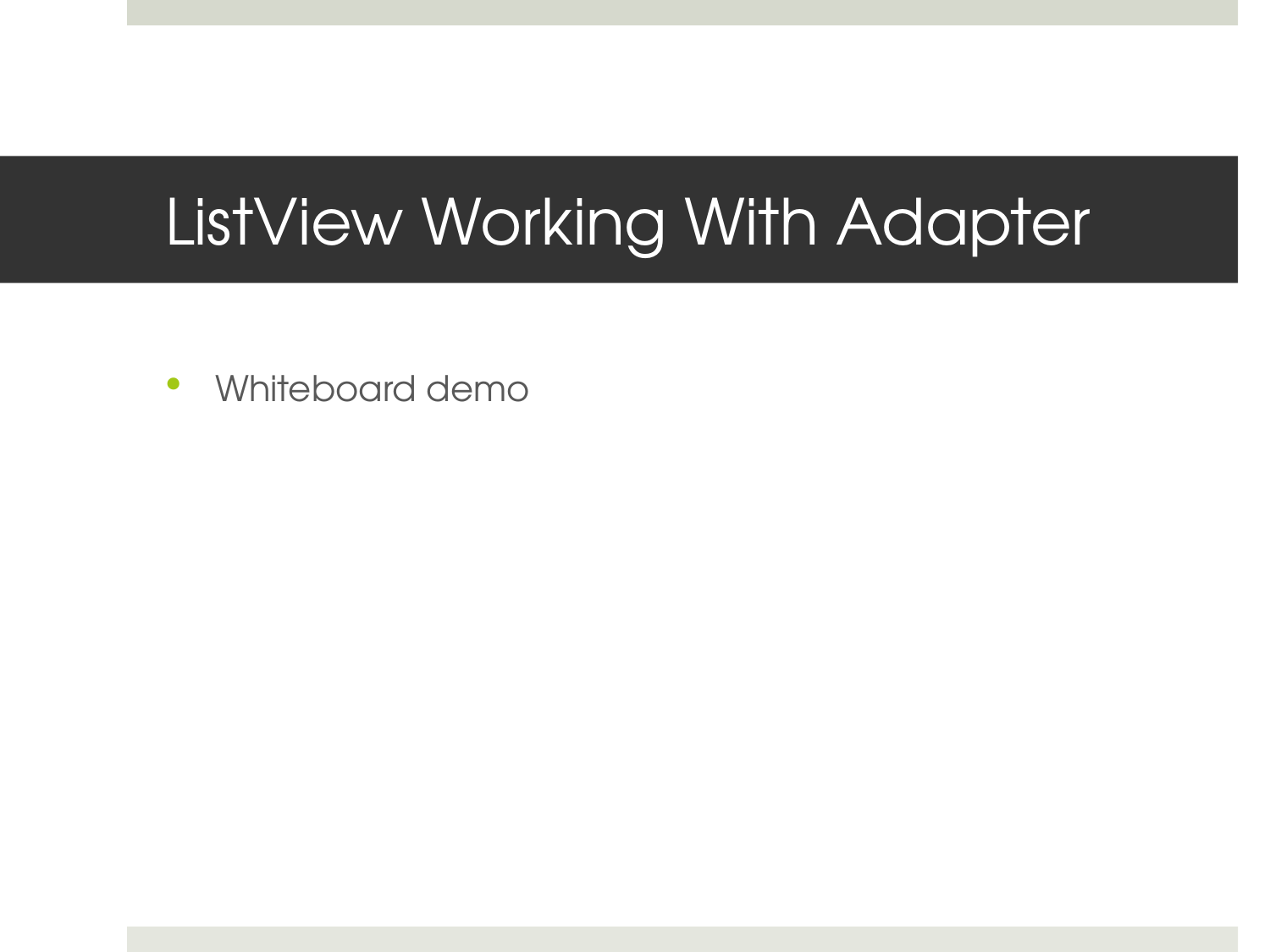

# ListView Working With Adapter
Whiteboard demo